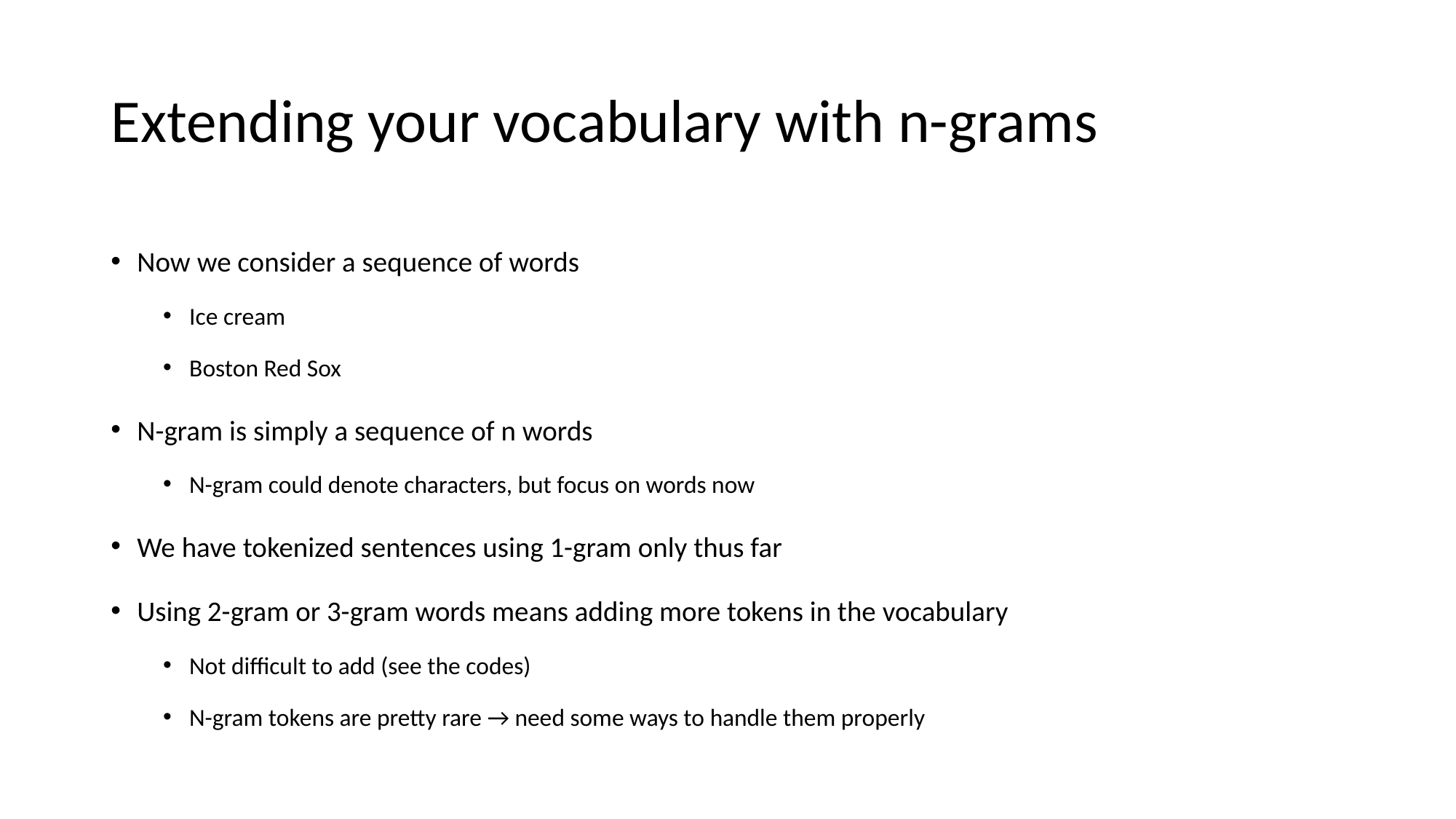

# Extending your vocabulary with n-grams
Now we consider a sequence of words
Ice cream
Boston Red Sox
N-gram is simply a sequence of n words
N-gram could denote characters, but focus on words now
We have tokenized sentences using 1-gram only thus far
Using 2-gram or 3-gram words means adding more tokens in the vocabulary
Not difficult to add (see the codes)
N-gram tokens are pretty rare → need some ways to handle them properly